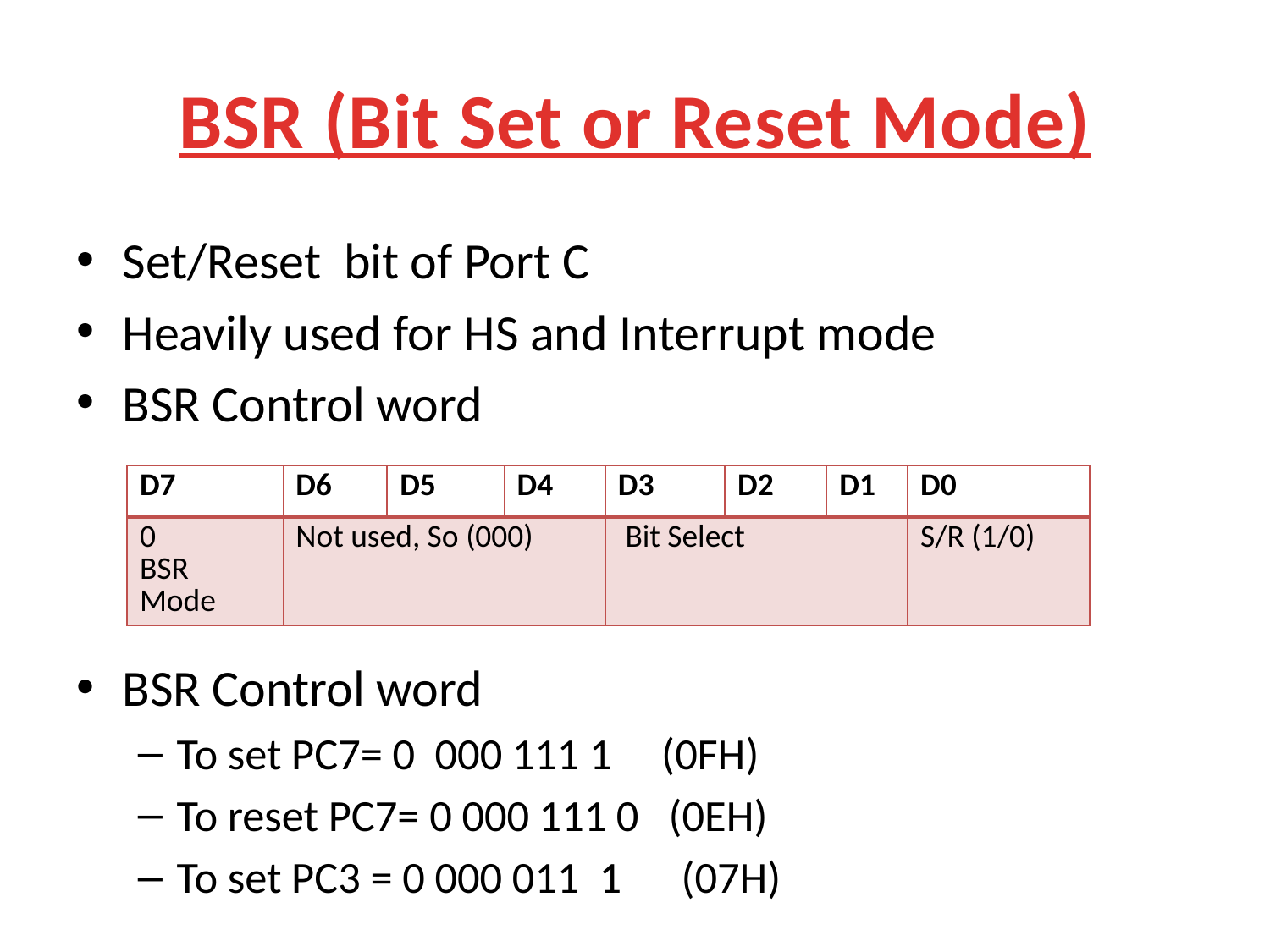

# BSR (Bit Set or Reset Mode)
Set/Reset  bit of Port C
Heavily used for HS and Interrupt mode
BSR Control word

BSR Control word
To set PC7= 0  000 111 1     (0FH)
To reset PC7= 0 000 111 0   (0EH)
To set PC3 = 0 000 011  1      (07H)
| D7 | D6 | D5 | D4 | D3 | D2 | D1 | D0 |
| --- | --- | --- | --- | --- | --- | --- | --- |
| 0 BSR Mode | Not used, So (000) |  |  | Bit Select |  |  | S/R (1/0) |